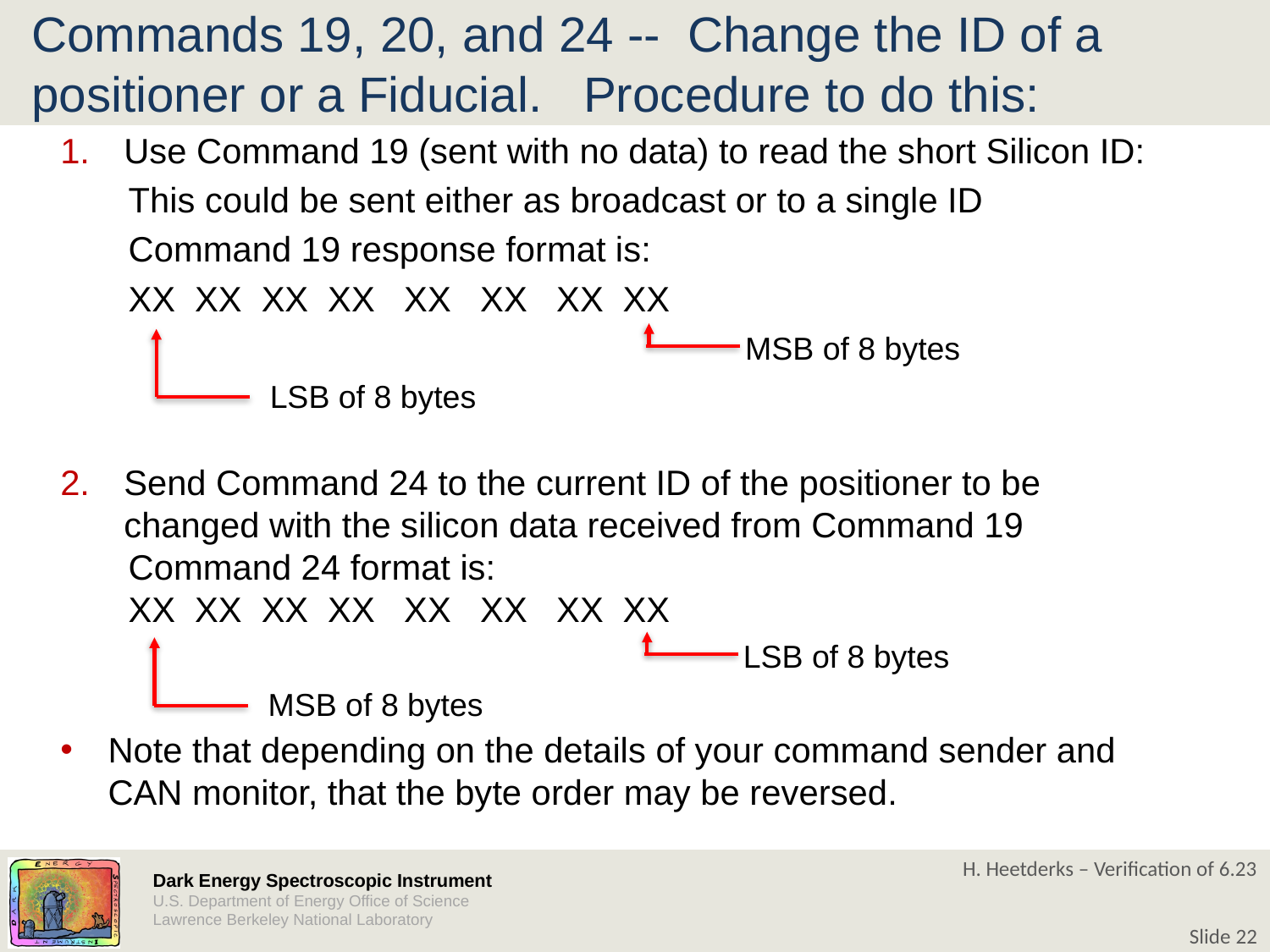

# Commands 19, 20, and 24 --  Change the ID of a positioner or a Fiducial.   Procedure to do this:
Use Command 19 (sent with no data) to read the short Silicon ID:
       This could be sent either as broadcast or to a single ID
       Command 19 response format is:
       XX  XX  XX  XX   XX   XX   XX  XX

Send Command 24 to the current ID of the positioner to be changed with the silicon data received from Command 19
       Command 24 format is:
       XX  XX  XX  XX   XX   XX   XX  XX

Note that depending on the details of your command sender and CAN monitor, that the byte order may be reversed.

 MSB of 8 bytes
 LSB of 8 bytes
 LSB of 8 bytes
 MSB of 8 bytes
H. Heetderks – Verification of 6.23
Slide 22